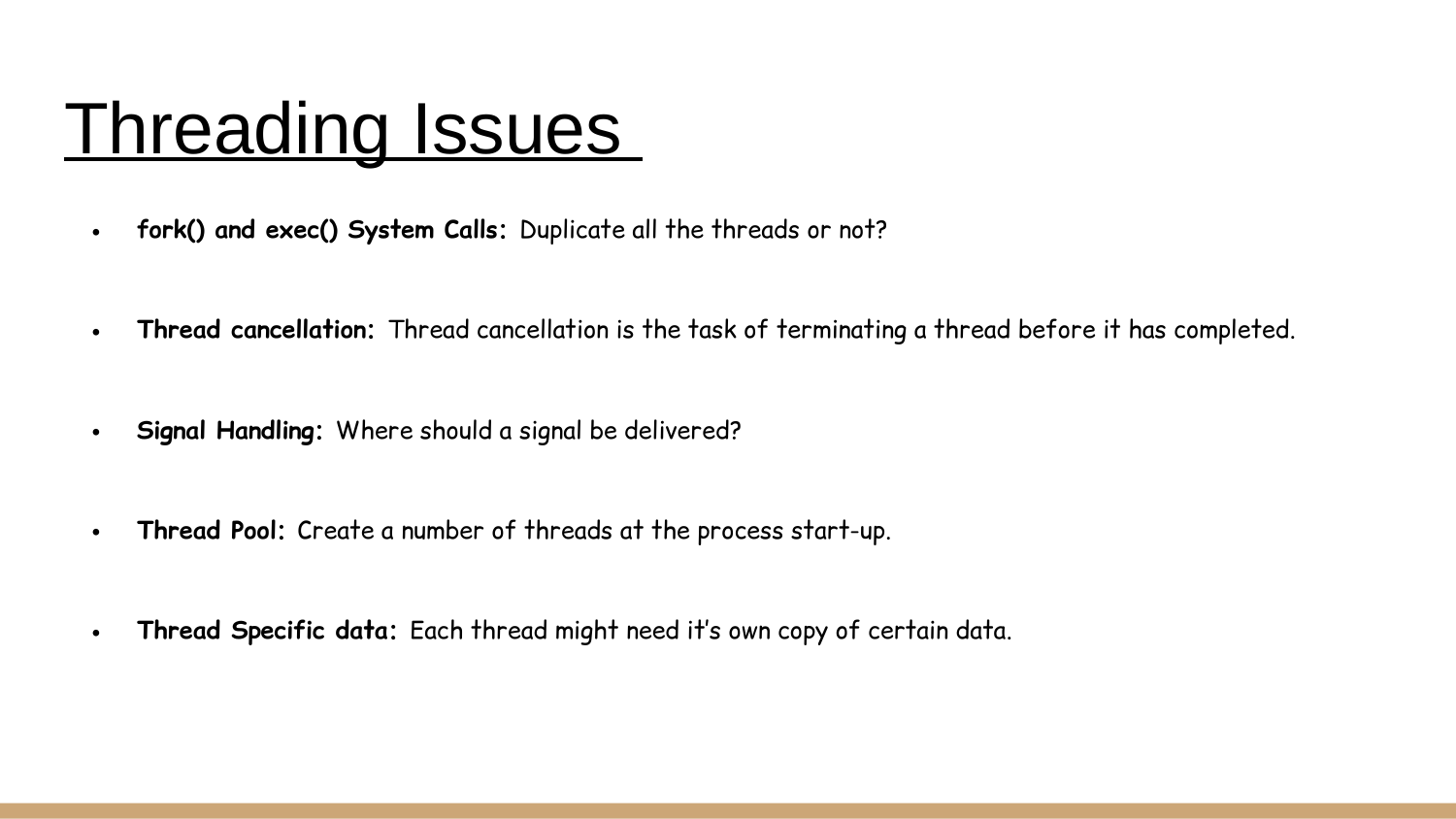

# Threading Issues
fork() and exec() System Calls: Duplicate all the threads or not?

Thread cancellation: Thread cancellation is the task of terminating a thread before it has completed.

Signal Handling: Where should a signal be delivered?

Thread Pool: Create a number of threads at the process start-up.

Thread Specific data: Each thread might need it’s own copy of certain data.